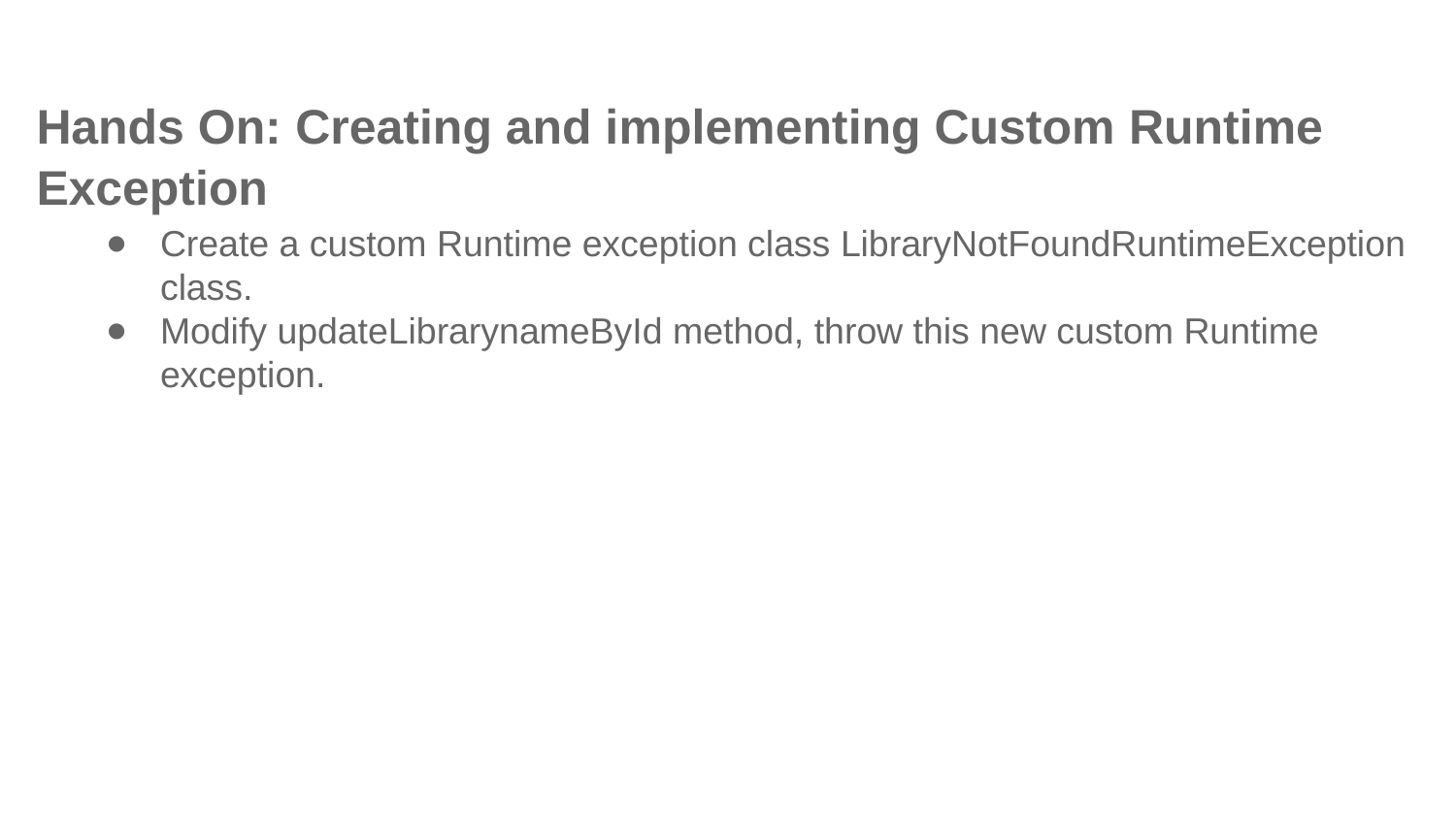

# Hands On: Creating and implementing Custom Runtime  Exception
Create a custom Runtime exception class LibraryNotFoundRuntimeException class.
Modify updateLibrarynameById method, throw this new custom Runtime exception.